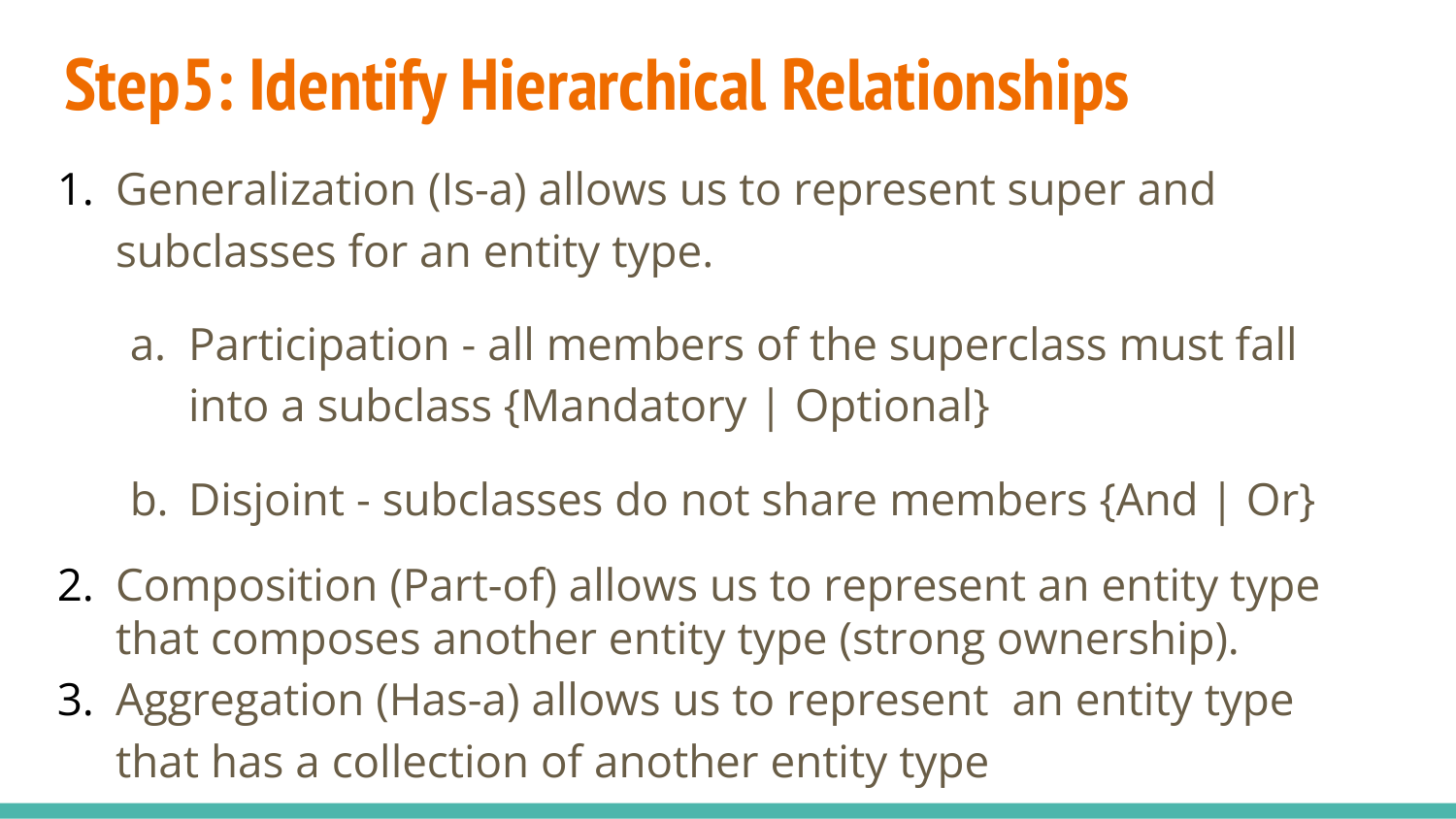

# Step5: Identify Hierarchical Relationships
Generalization (Is-a) allows us to represent super and subclasses for an entity type.
Participation - all members of the superclass must fall into a subclass {Mandatory | Optional}
Disjoint - subclasses do not share members {And | Or}
Composition (Part-of) allows us to represent an entity type that composes another entity type (strong ownership).
Aggregation (Has-a) allows us to represent  an entity type that has a collection of another entity type